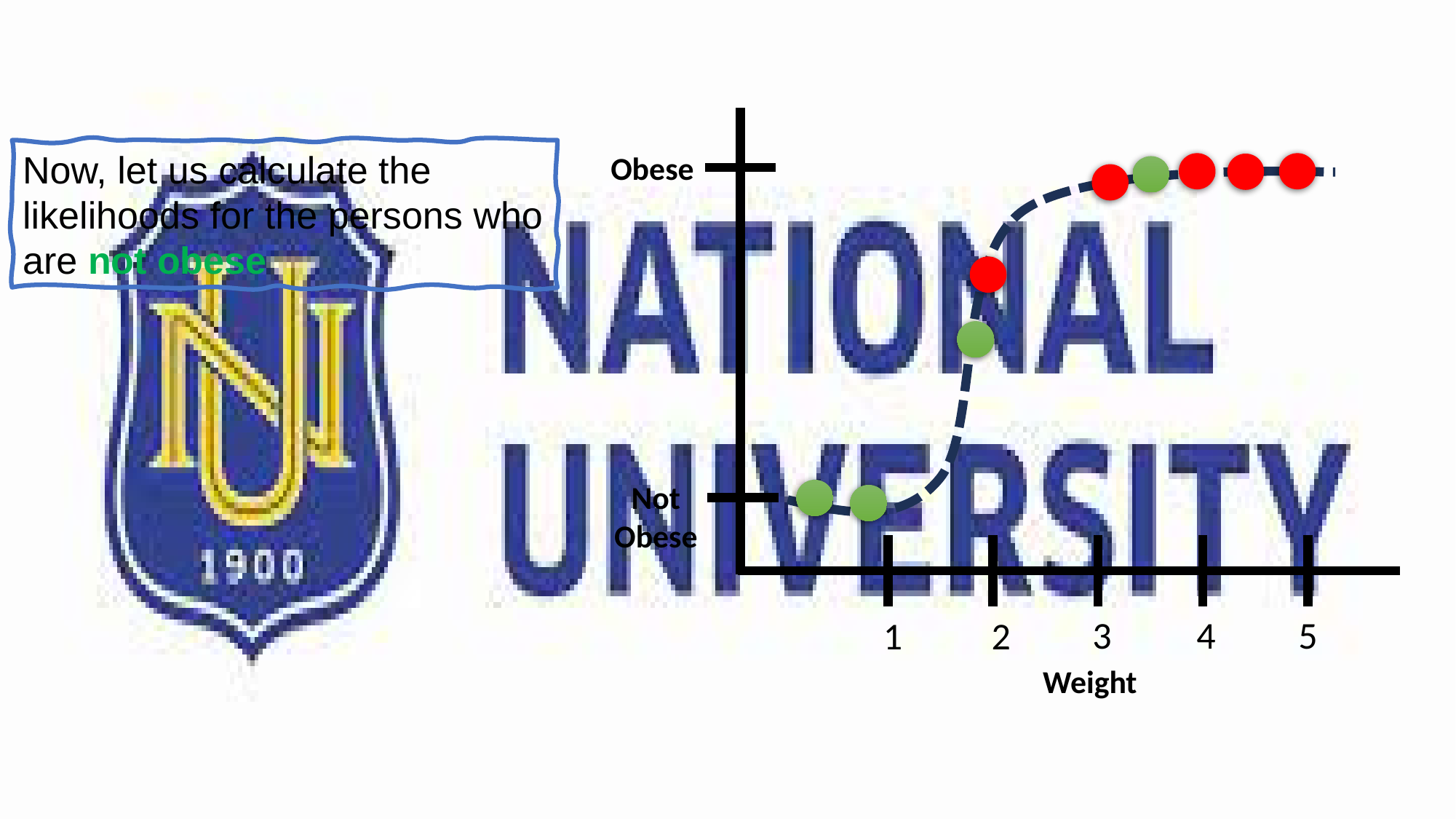

Now, let us calculate the likelihoods for the persons who are not obese
Obese

Not Obese

3
4
5
1
2
Weight